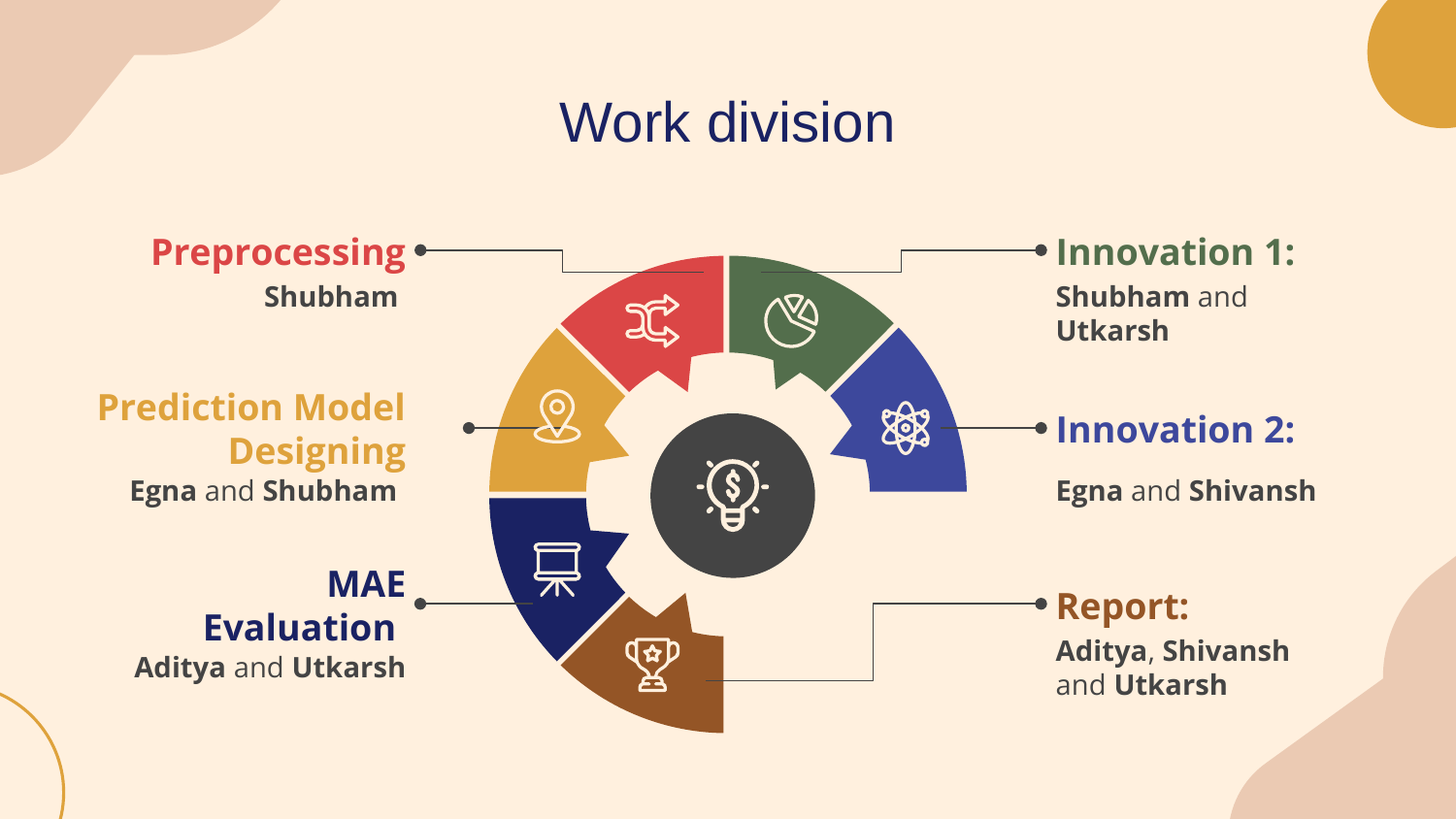

# Work division
Innovation 1:
Preprocessing
Shubham

Shubham and Utkarsh

Prediction Model Designing
Innovation 2:

Egna and Shubham
Egna and Shivansh

MAE Evaluation
Report:

Aditya and Utkarsh
Aditya, Shivansh and Utkarsh